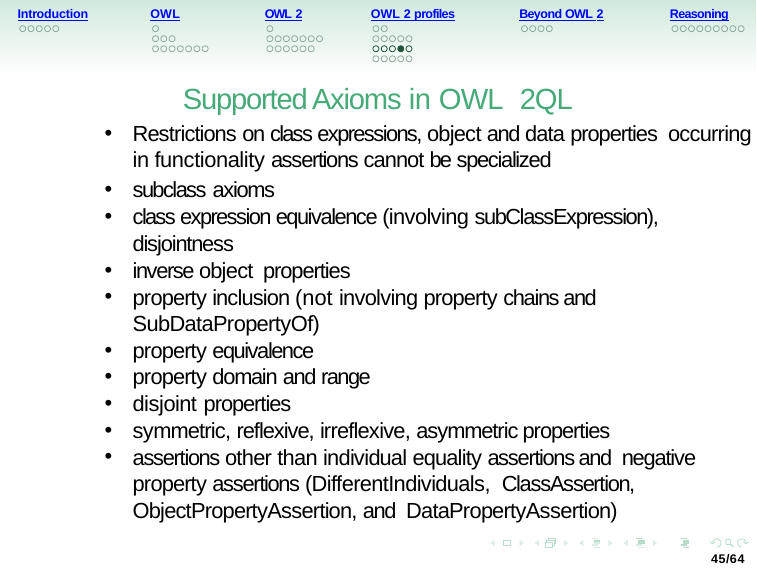

Introduction
OWL
OWL 2
OWL 2 profiles
Beyond OWL 2
Reasoning

Supported Axioms in OWL  2QL
Restrictions on class expressions, object and data properties  occurring in functionality assertions cannot be specialized
subclass axioms
class expression equivalence (involving subClassExpression),  disjointness
inverse object properties
property inclusion (not involving property chains and  SubDataPropertyOf)
property equivalence
property domain and range
disjoint properties
symmetric, reflexive, irreflexive, asymmetric properties
assertions other than individual equality assertions and  negative property assertions (DifferentIndividuals,  ClassAssertion, ObjectPropertyAssertion, and  DataPropertyAssertion)

45/64